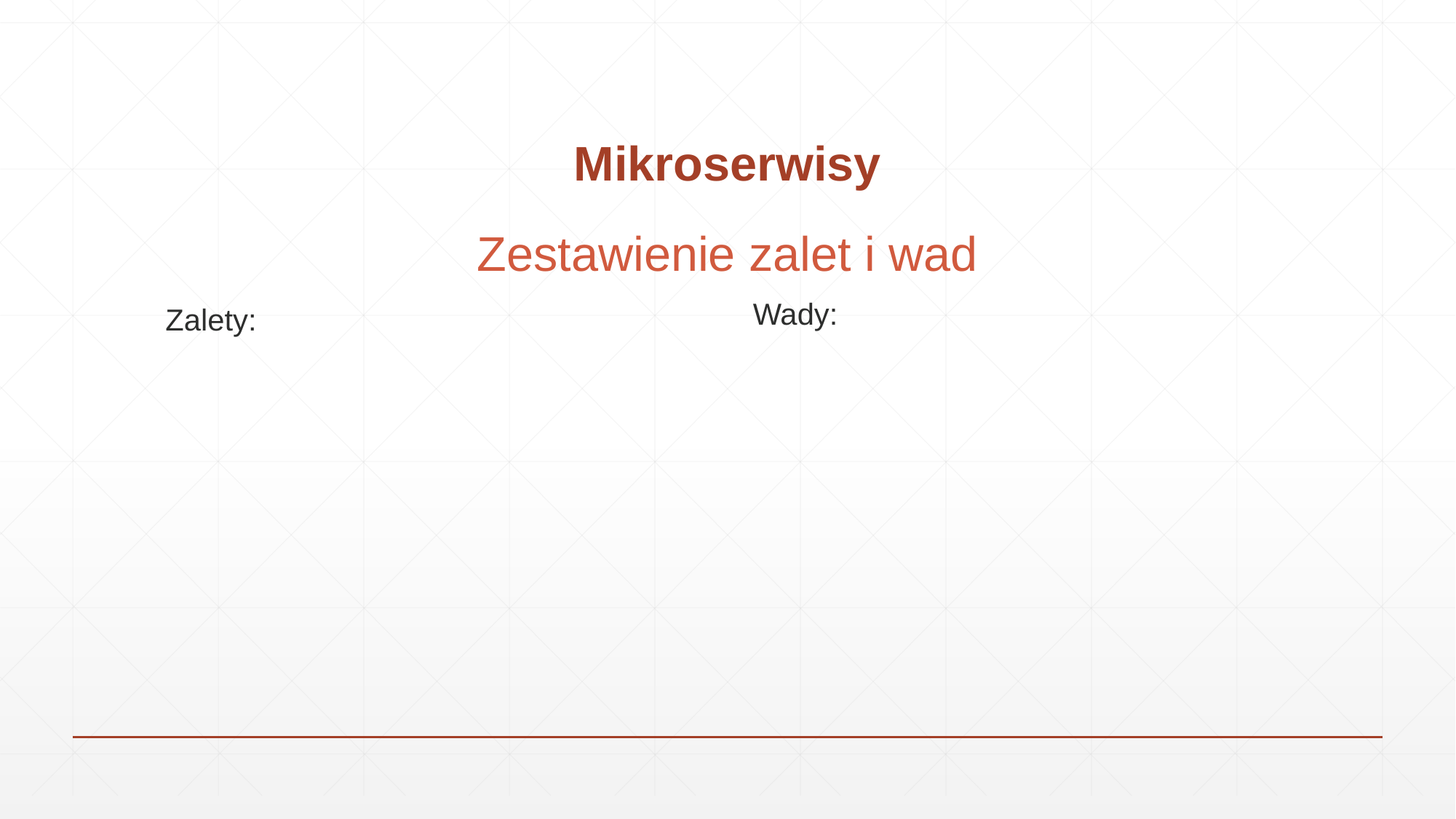

# Mikroserwisy
Zestawienie zalet i wad
Wady:
Zalety: